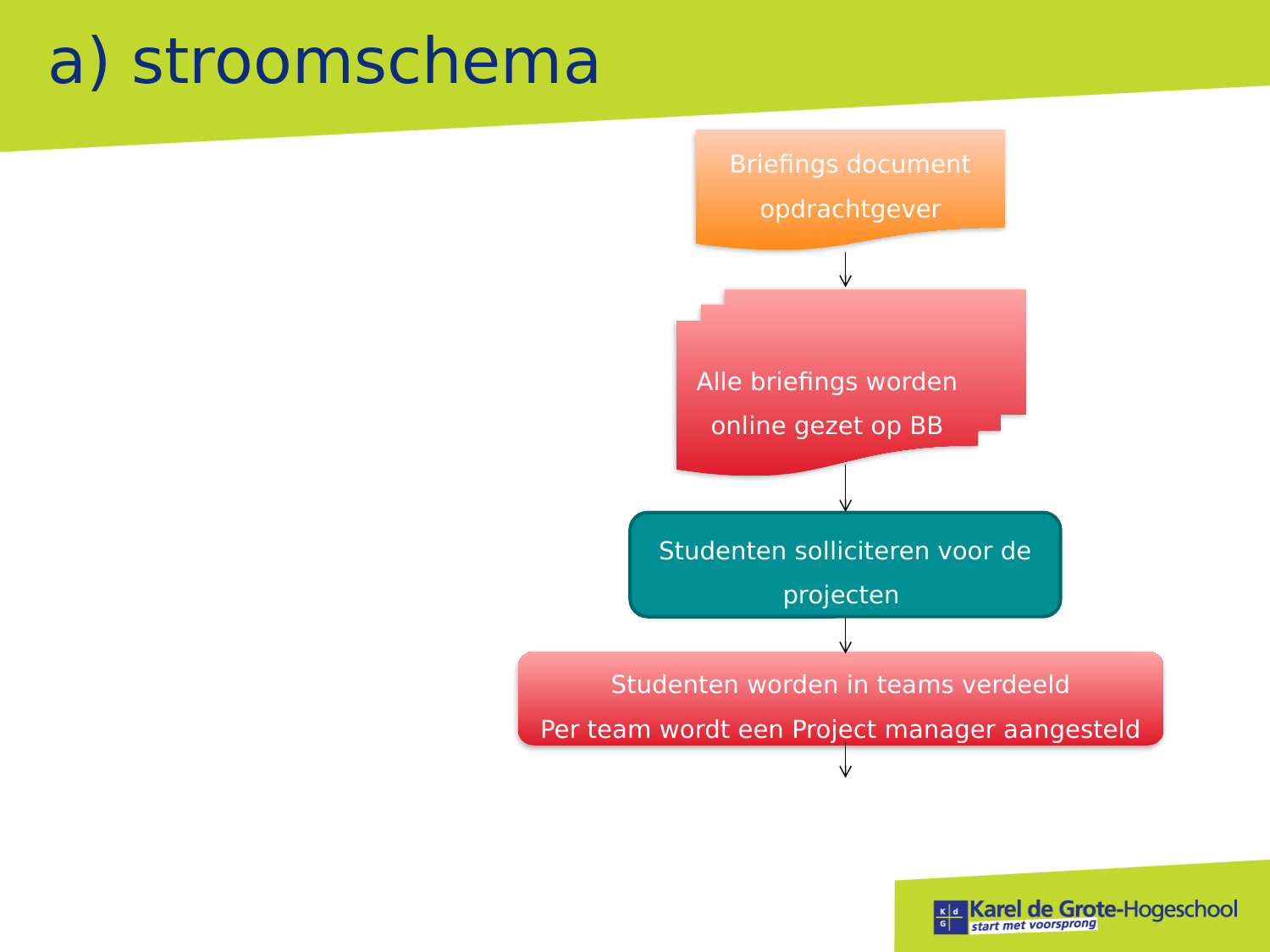

a) stroomschema
Briefings document opdrachtgever
Alle briefings worden online gezet op BB
Studenten solliciteren voor de projecten
Studenten worden in teams verdeeld
Per team wordt een Project manager aangesteld